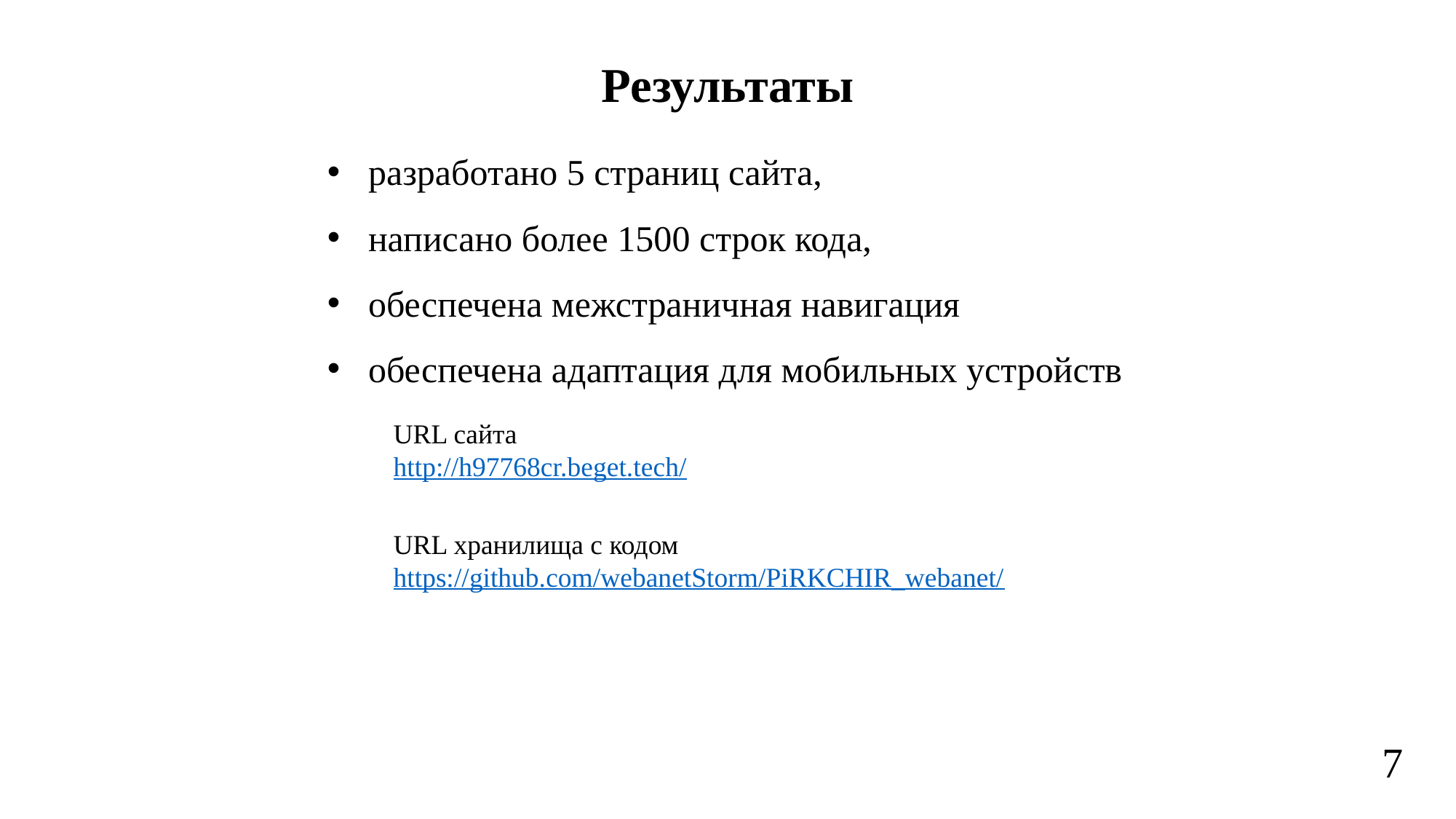

Результаты
разработано 5 страниц сайта,
написано более 1500 строк кода,
обеспечена межстраничная навигация
обеспечена адаптация для мобильных устройств
URL сайта
http://h97768cr.beget.tech/

URL хранилища с кодом
https://github.com/webanetStorm/PiRKCHIR_webanet/
7